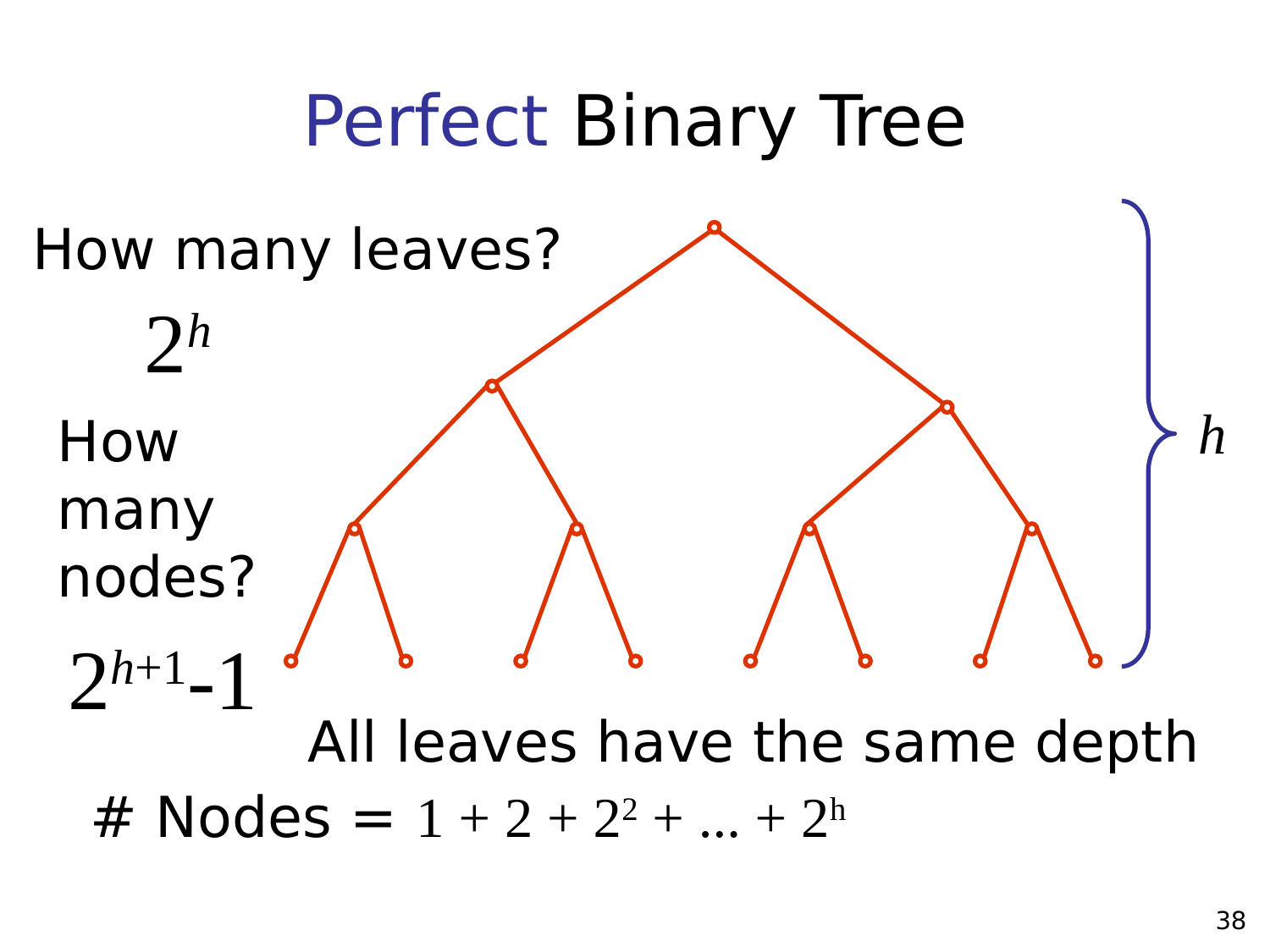

# Perfect Binary Tree

How many leaves?

2h

h
How many nodes?

2h+1-1

All leaves have the same depth
# Nodes = 1 + 2 + 22 + ... + 2h